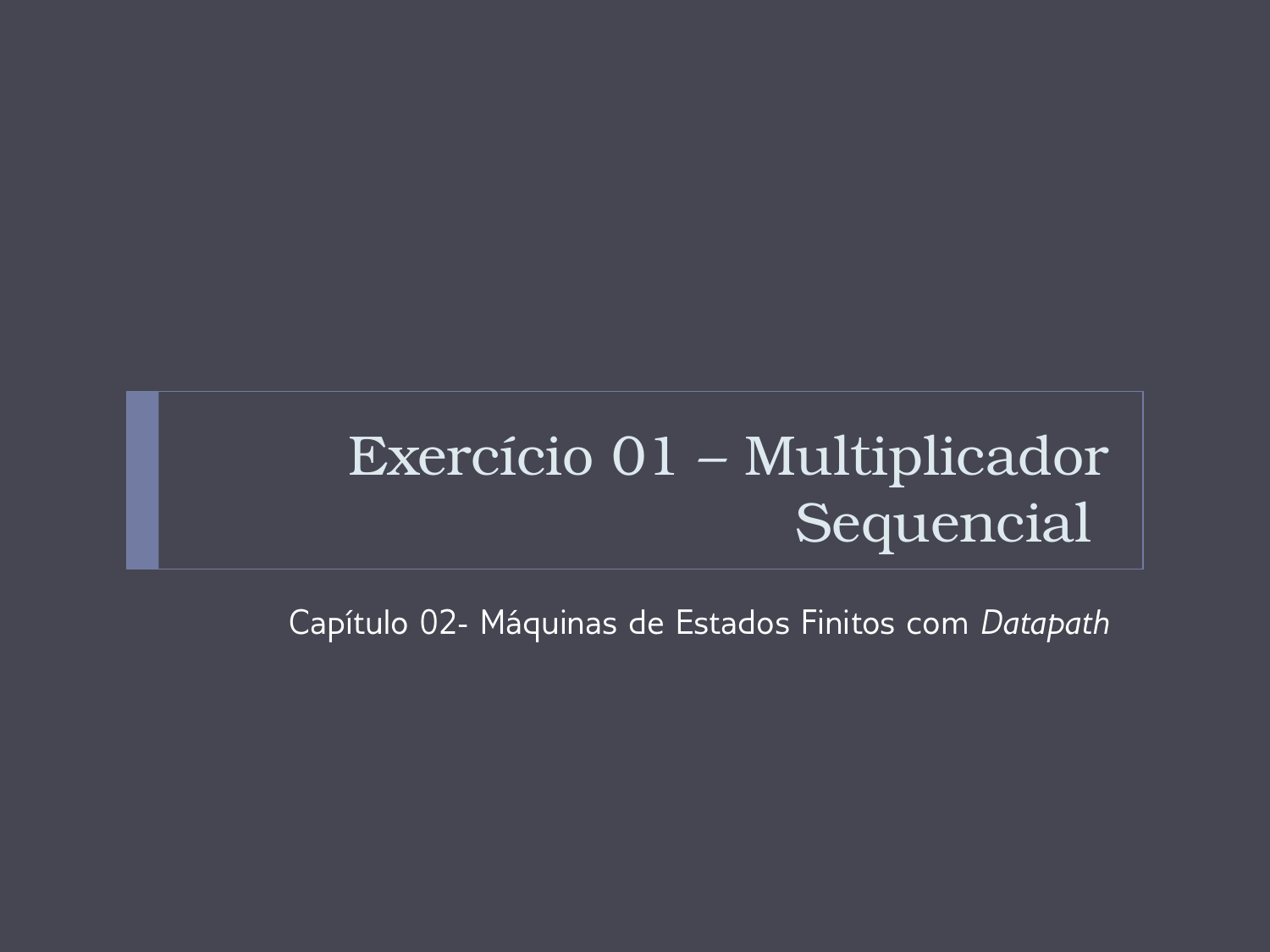

# Exercício 01 – Multiplicador Sequencial
Capítulo 02- Máquinas de Estados Finitos com Datapath